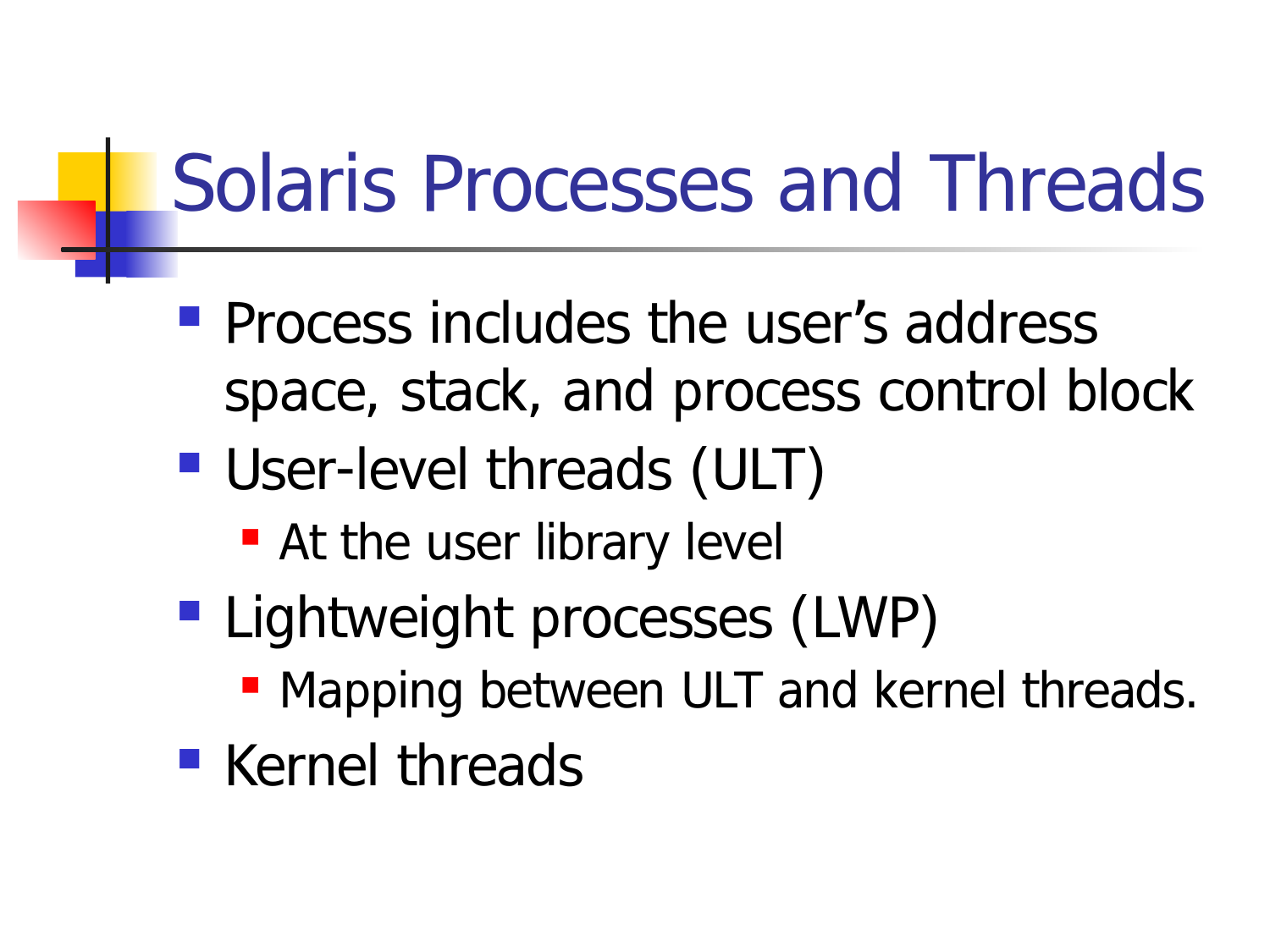

# Solaris Processes and Threads
Process includes the user’s address space, stack, and process control block
User-level threads (ULT)
At the user library level
Lightweight processes (LWP)
Mapping between ULT and kernel threads.
Kernel threads